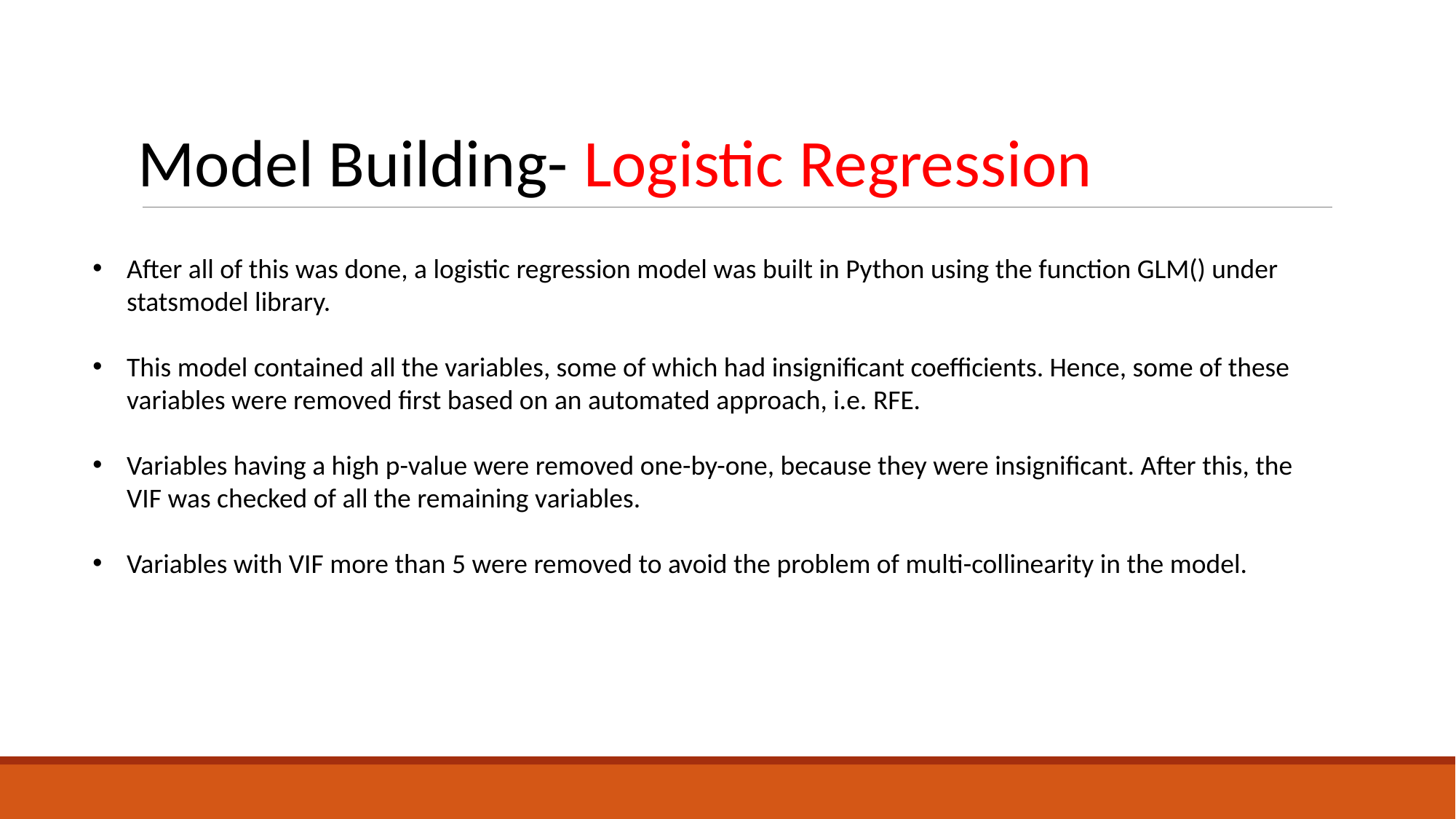

# Model Building- Logistic Regression
After all of this was done, a logistic regression model was built in Python using the function GLM() under statsmodel library.

This model contained all the variables, some of which had insignificant coefficients. Hence, some of these variables were removed first based on an automated approach, i.e. RFE.

Variables having a high p-value were removed one-by-one, because they were insignificant. After this, the VIF was checked of all the remaining variables.

Variables with VIF more than 5 were removed to avoid the problem of multi-collinearity in the model.